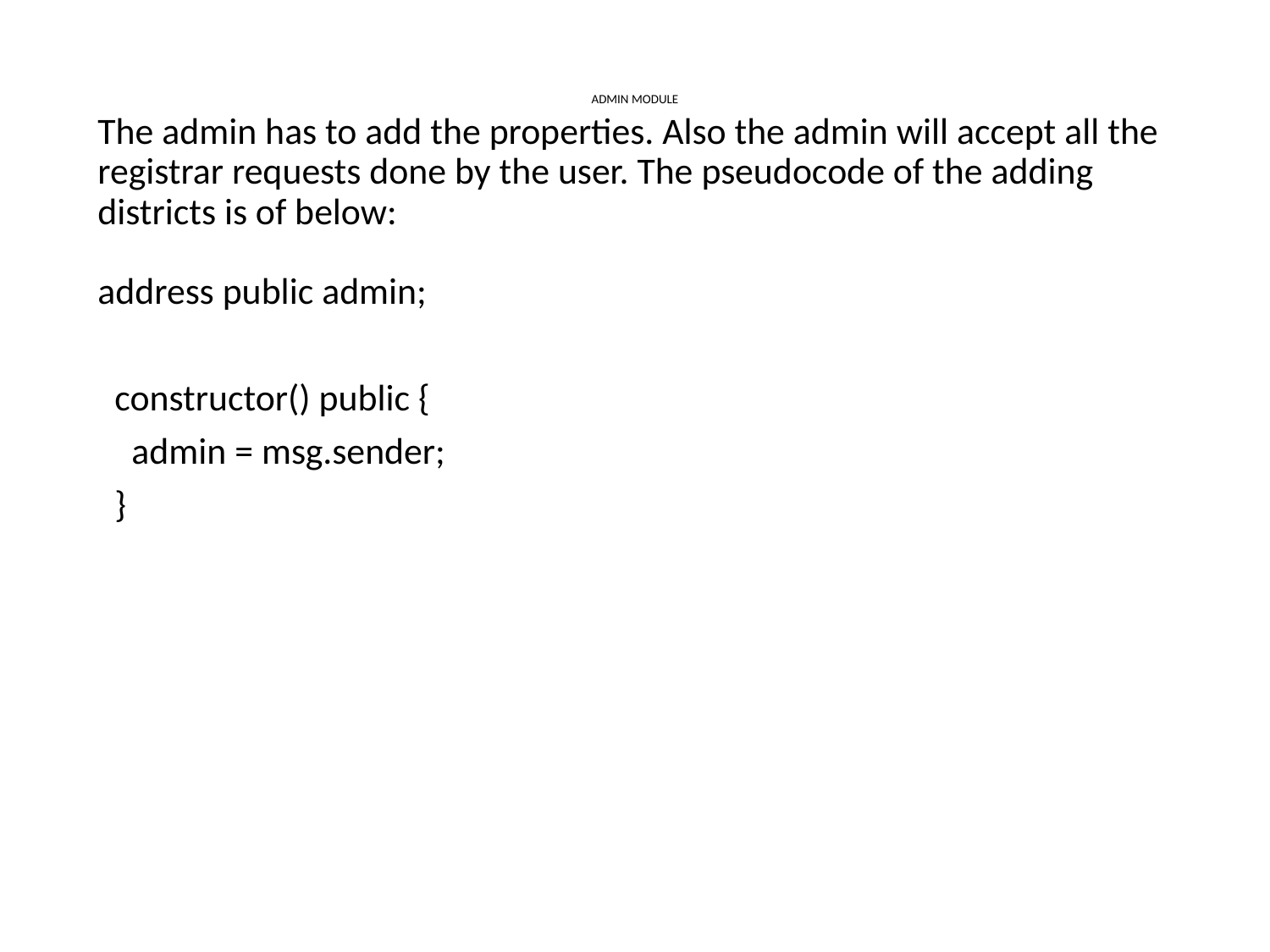

# ADMIN MODULE
The admin has to add the properties. Also the admin will accept all the registrar requests done by the user. The pseudocode of the adding districts is of below:
address public admin;

  constructor() public {
    admin = msg.sender;
  }